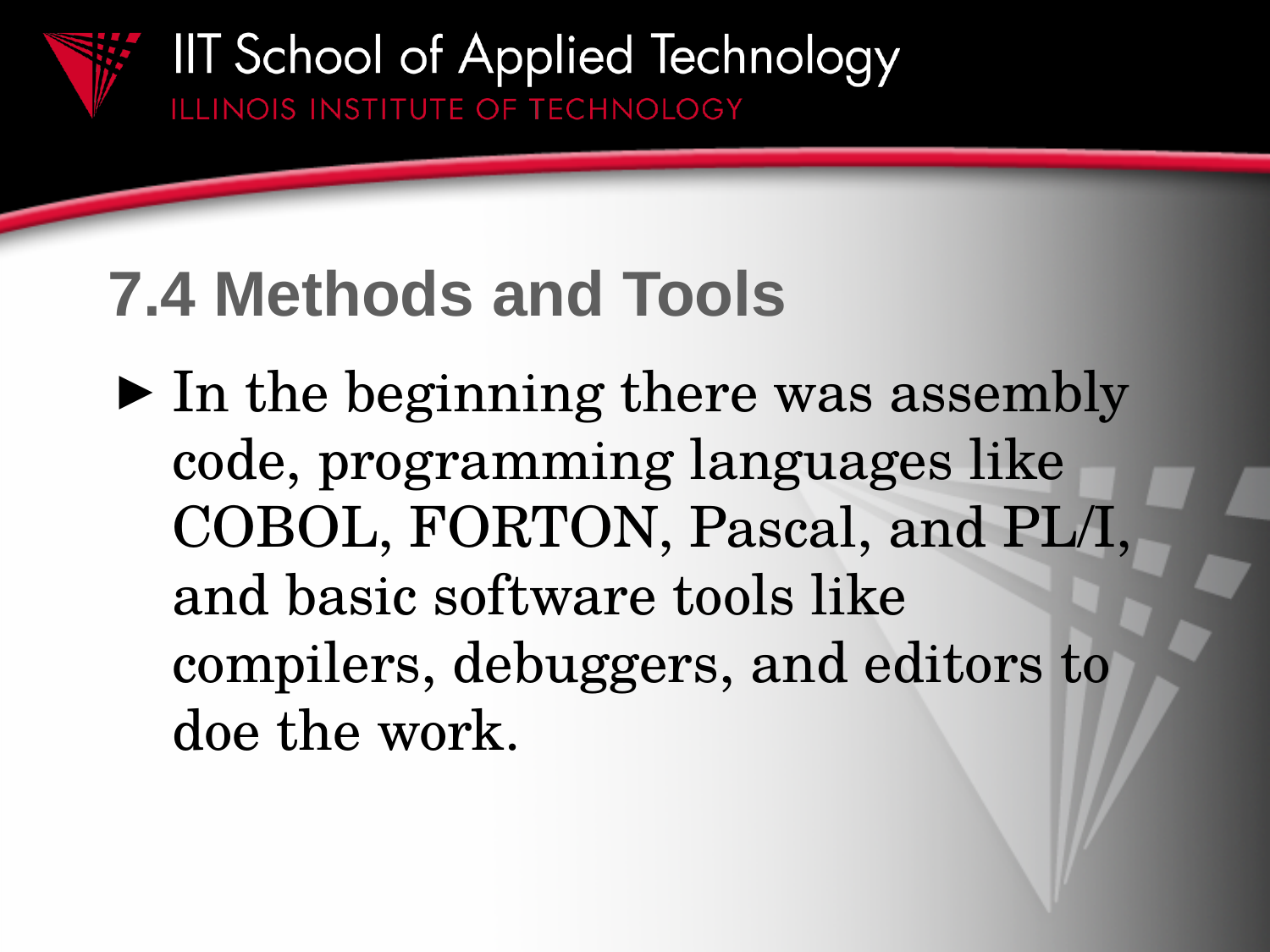

# 7.4 Methods and Tools
In the beginning there was assembly code, programming languages like COBOL, FORTON, Pascal, and PL/I, and basic software tools like compilers, debuggers, and editors to doe the work.